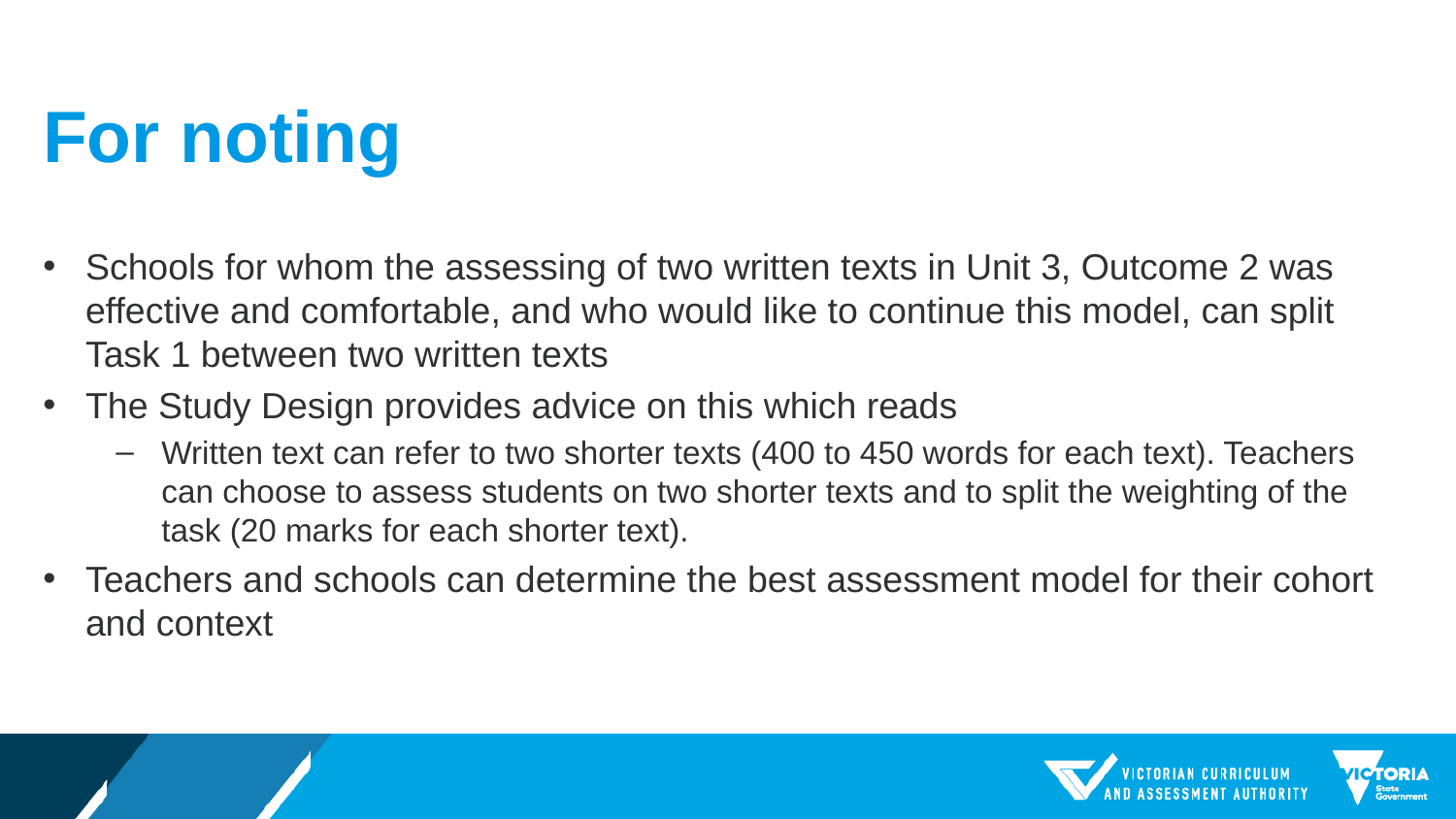

# For noting
Schools for whom the assessing of two written texts in Unit 3, Outcome 2 was effective and comfortable, and who would like to continue this model, can split Task 1 between two written texts
The Study Design provides advice on this which reads
Written text can refer to two shorter texts (400 to 450 words for each text). Teachers can choose to assess students on two shorter texts and to split the weighting of the task (20 marks for each shorter text).
Teachers and schools can determine the best assessment model for their cohort and context